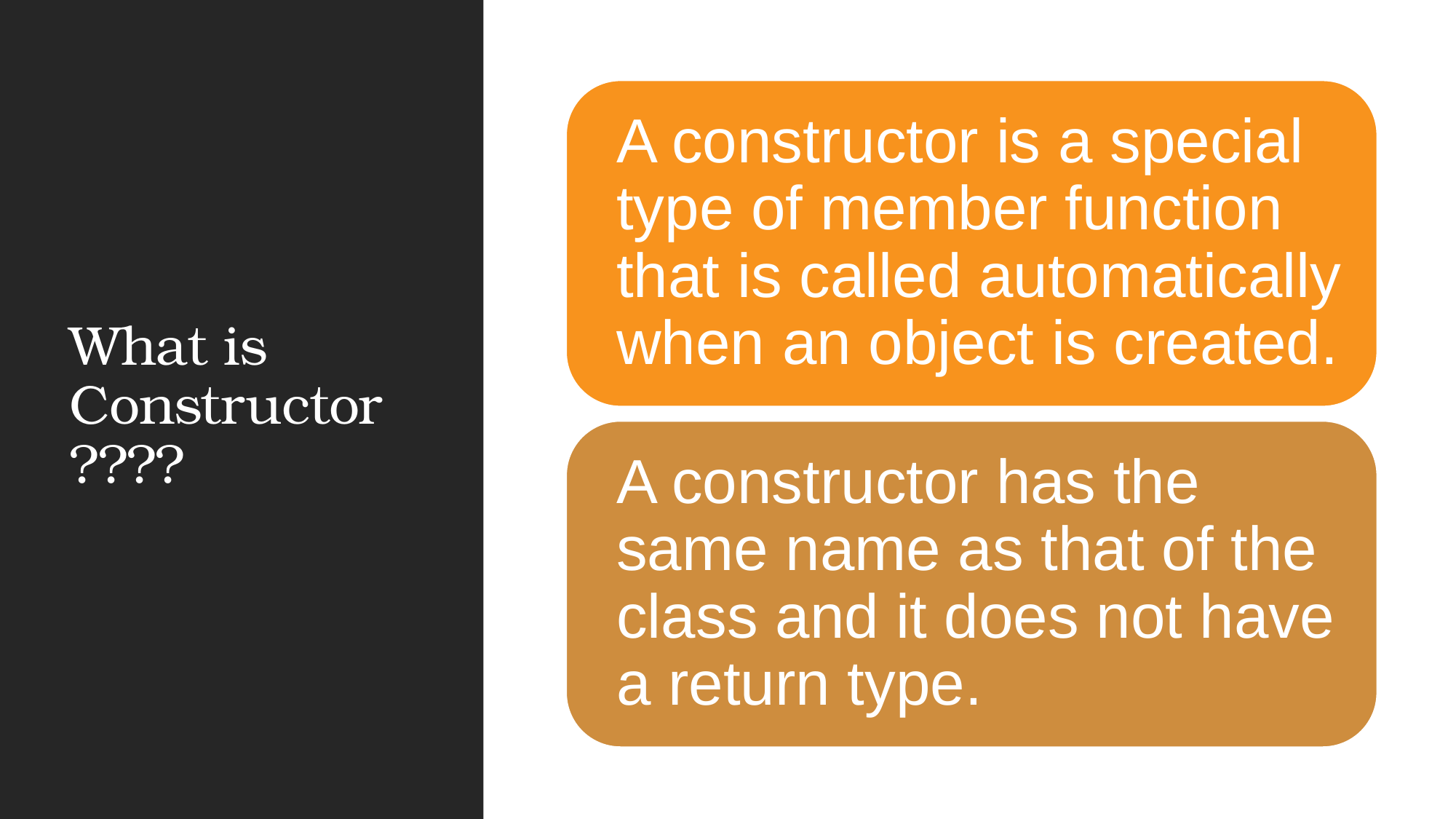

# What is Constructor ????
A constructor is a special type of member function that is called automatically when an object is created.
A constructor has the same name as that of the class and it does not have a return type.